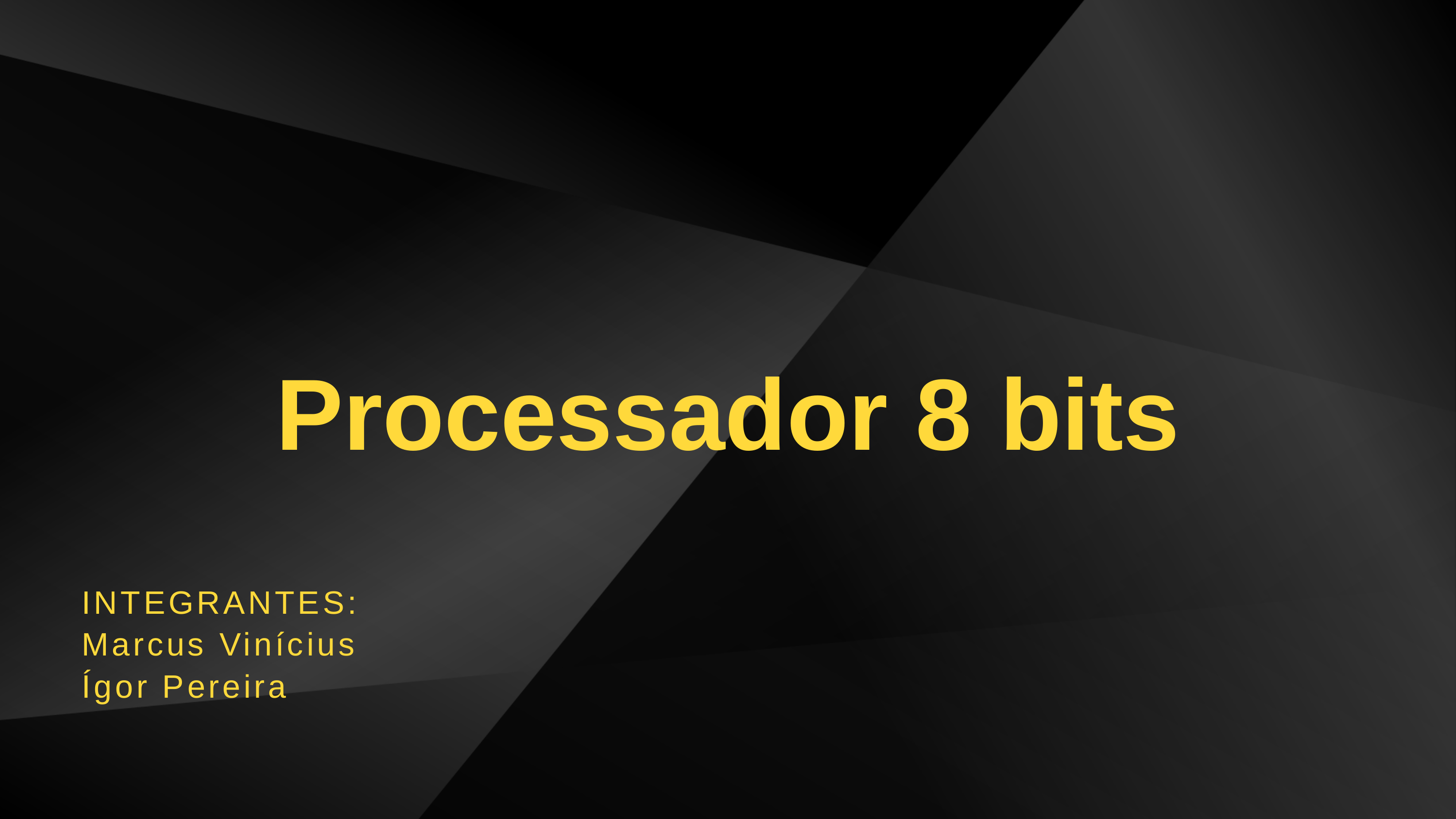

Processador 8 bits
INTEGRANTES:
Marcus Vinícius
Ígor Pereira